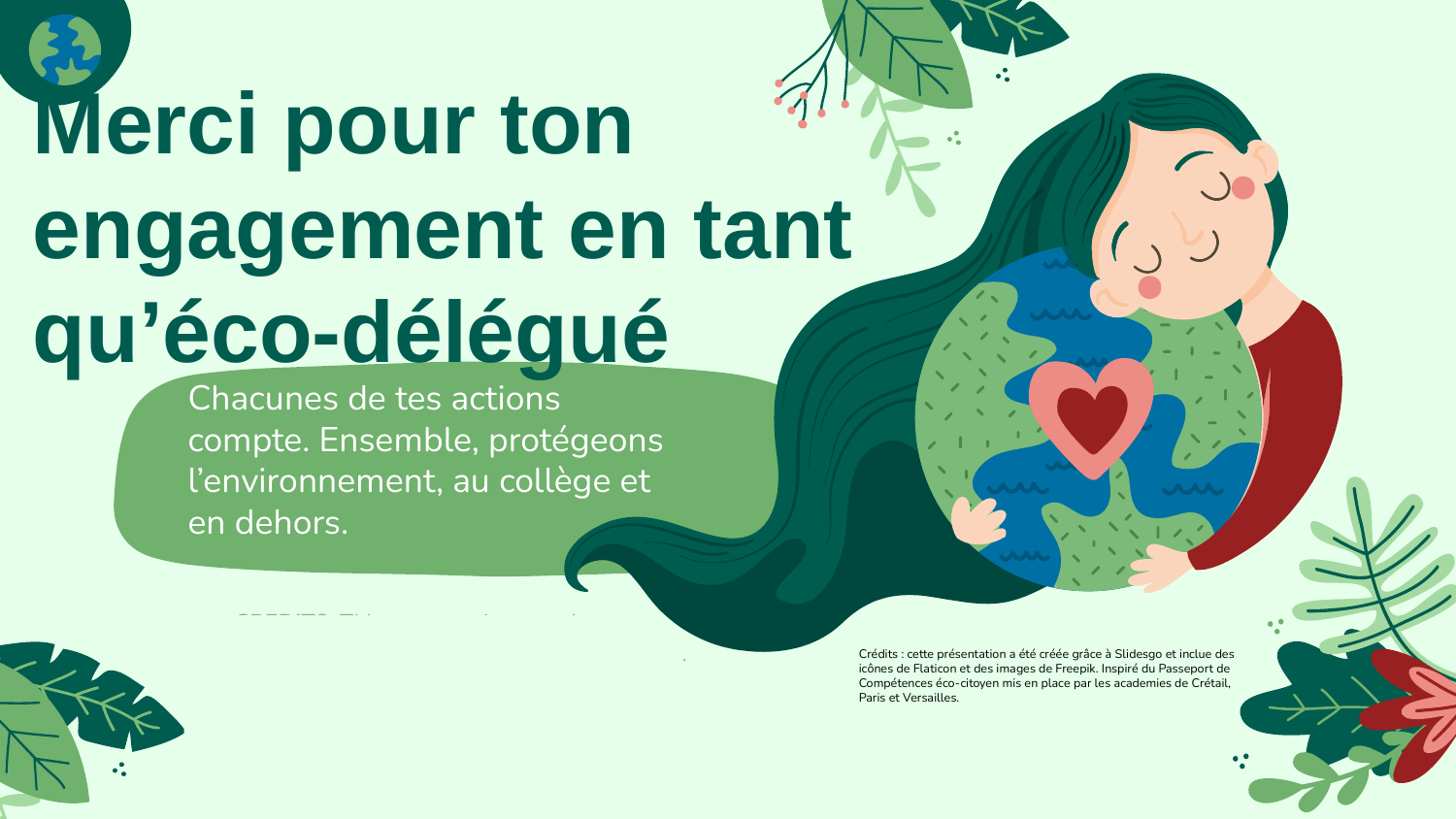

# Merci pour ton engagement en tant qu’éco-délégué

Chacunes de tes actions compte. Ensemble, protégeons l’environnement, au collège et en dehors.

Crédits : cette présentation a été créée grâce à Slidesgo et inclue des icônes de Flaticon et des images de Freepik. Inspiré du Passeport de Compétences éco-citoyen mis en place par les academies de Crétail, Paris et Versailles.
Please keep this slide for attribution.